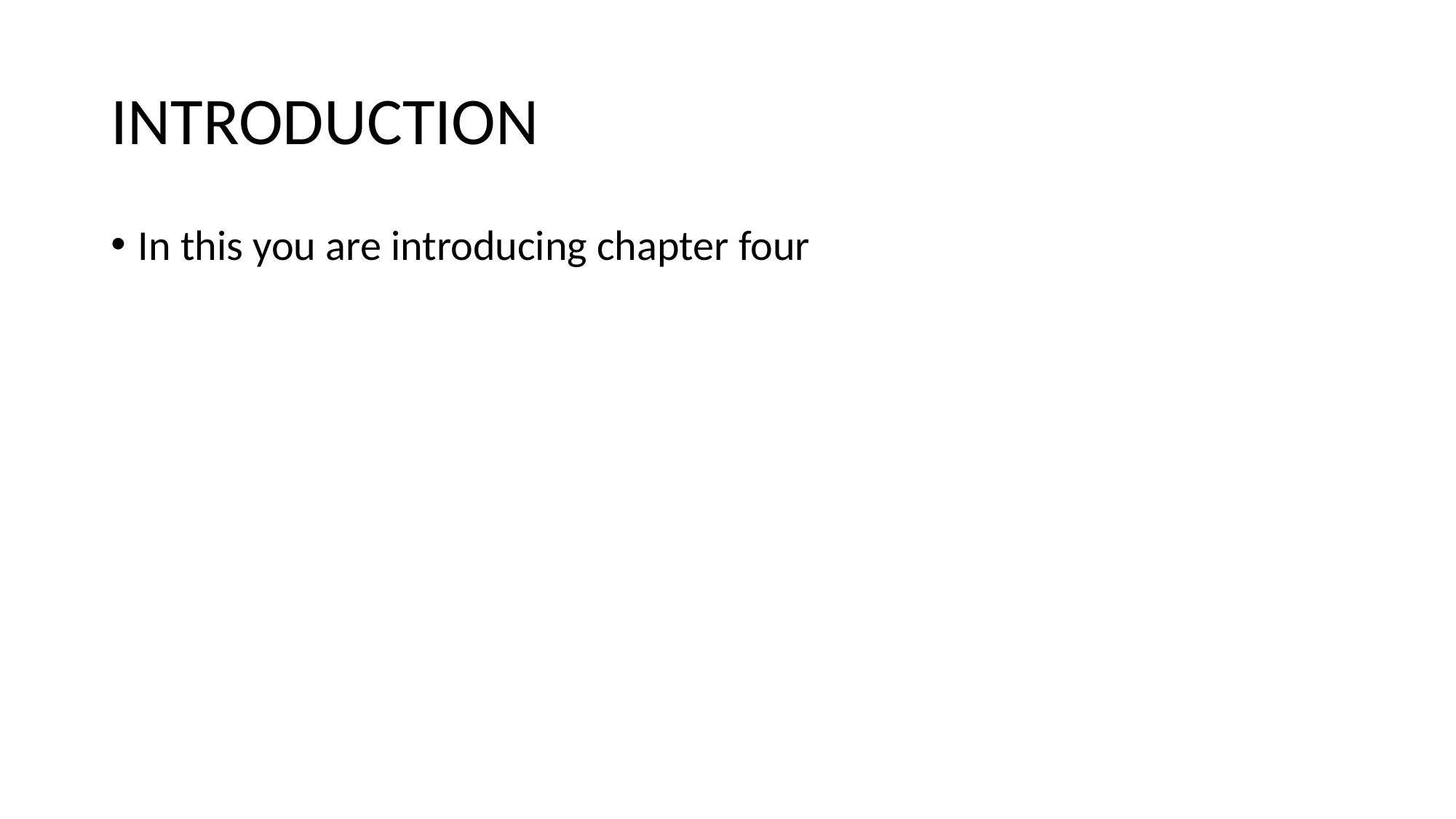

# INTRODUCTION
In this you are introducing chapter four